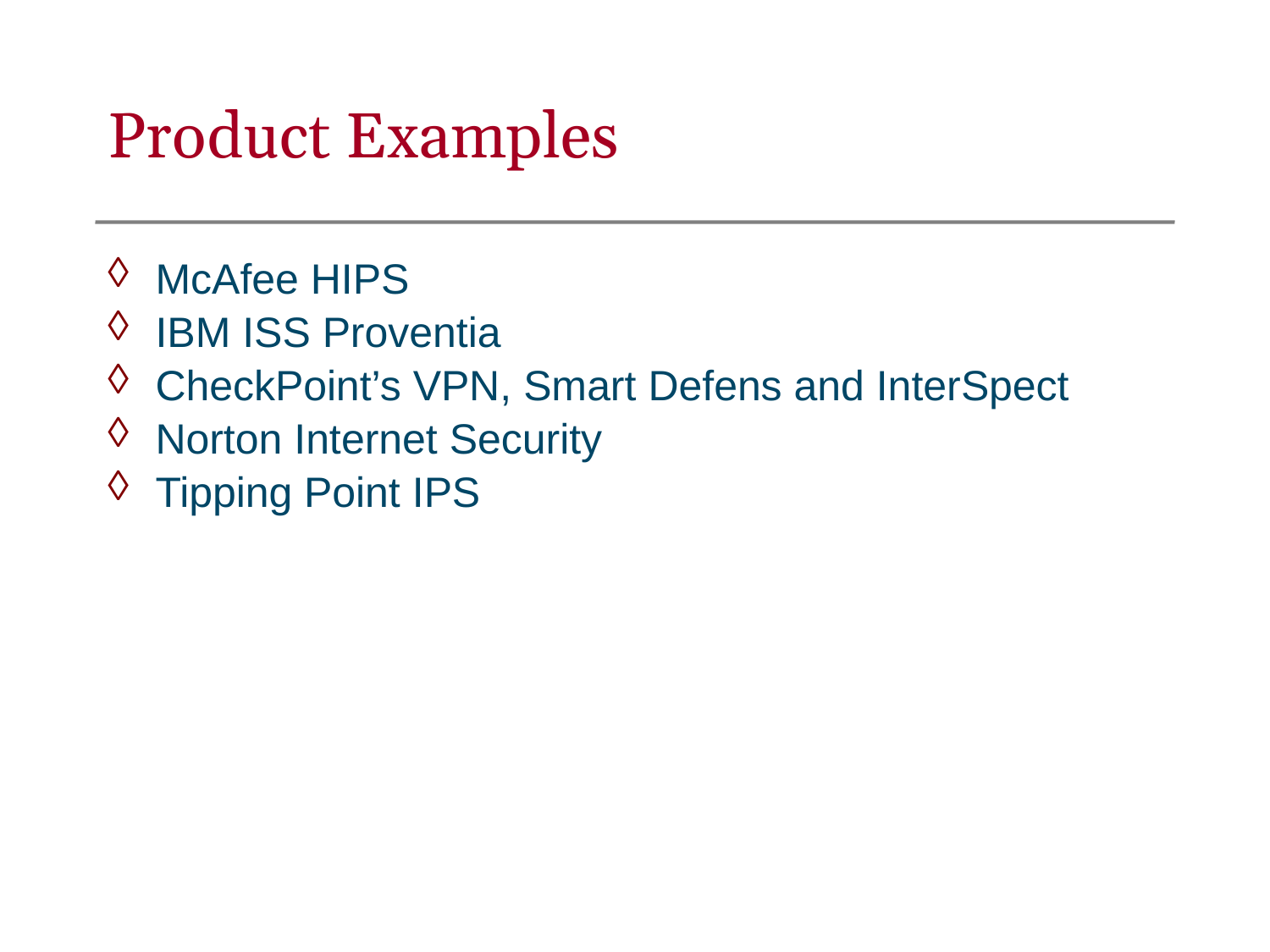

Product Examples
McAfee HIPS
IBM ISS Proventia
CheckPoint’s VPN, Smart Defens and InterSpect
Norton Internet Security
Tipping Point IPS